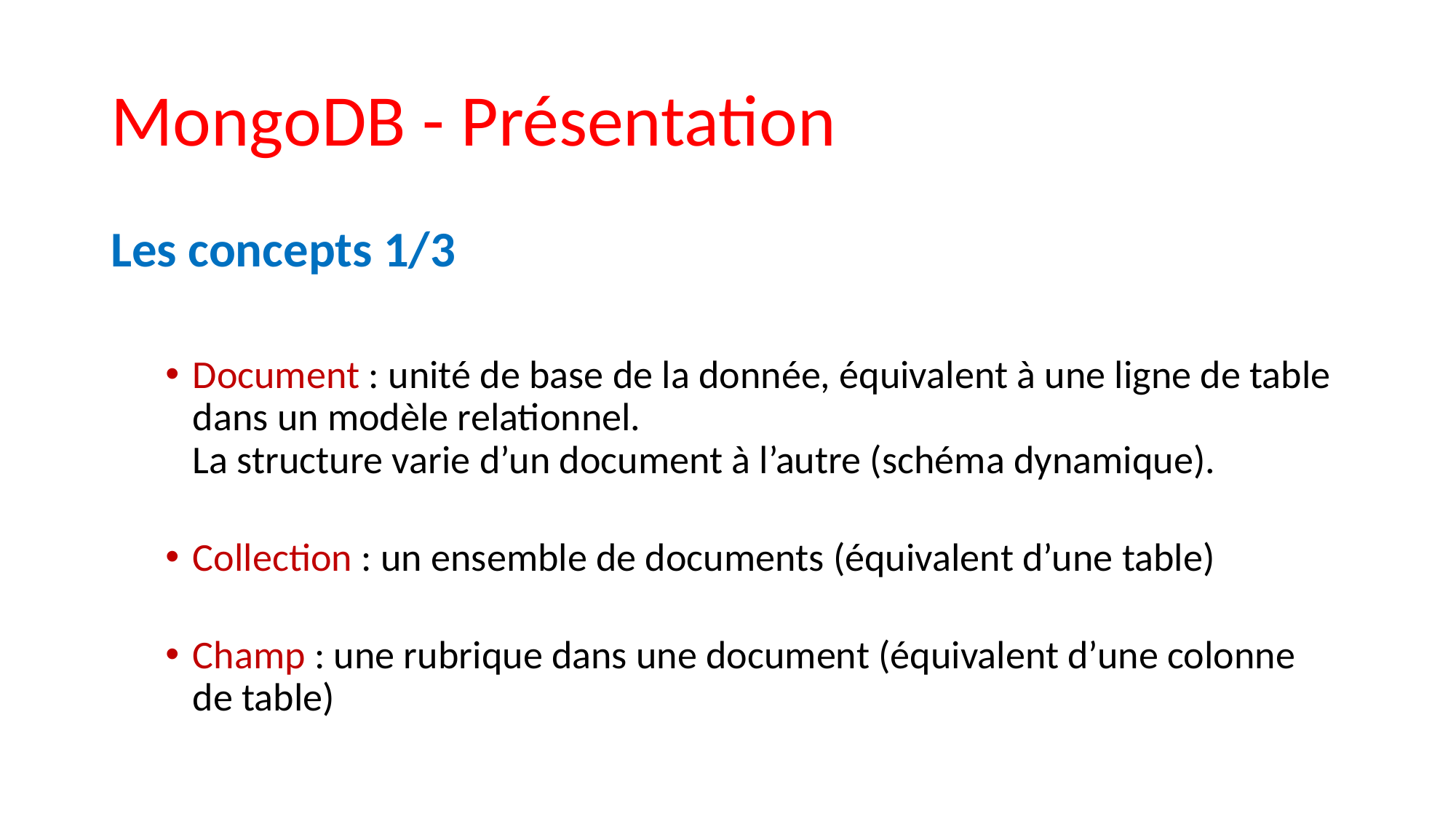

MongoDB - Présentation
Les concepts 1/3

Document : unité de base de la donnée, équivalent à une ligne de table dans un modèle relationnel.
La structure varie d’un document à l’autre (schéma dynamique).

Collection : un ensemble de documents (équivalent d’une table)

Champ : une rubrique dans une document (équivalent d’une colonne de table)